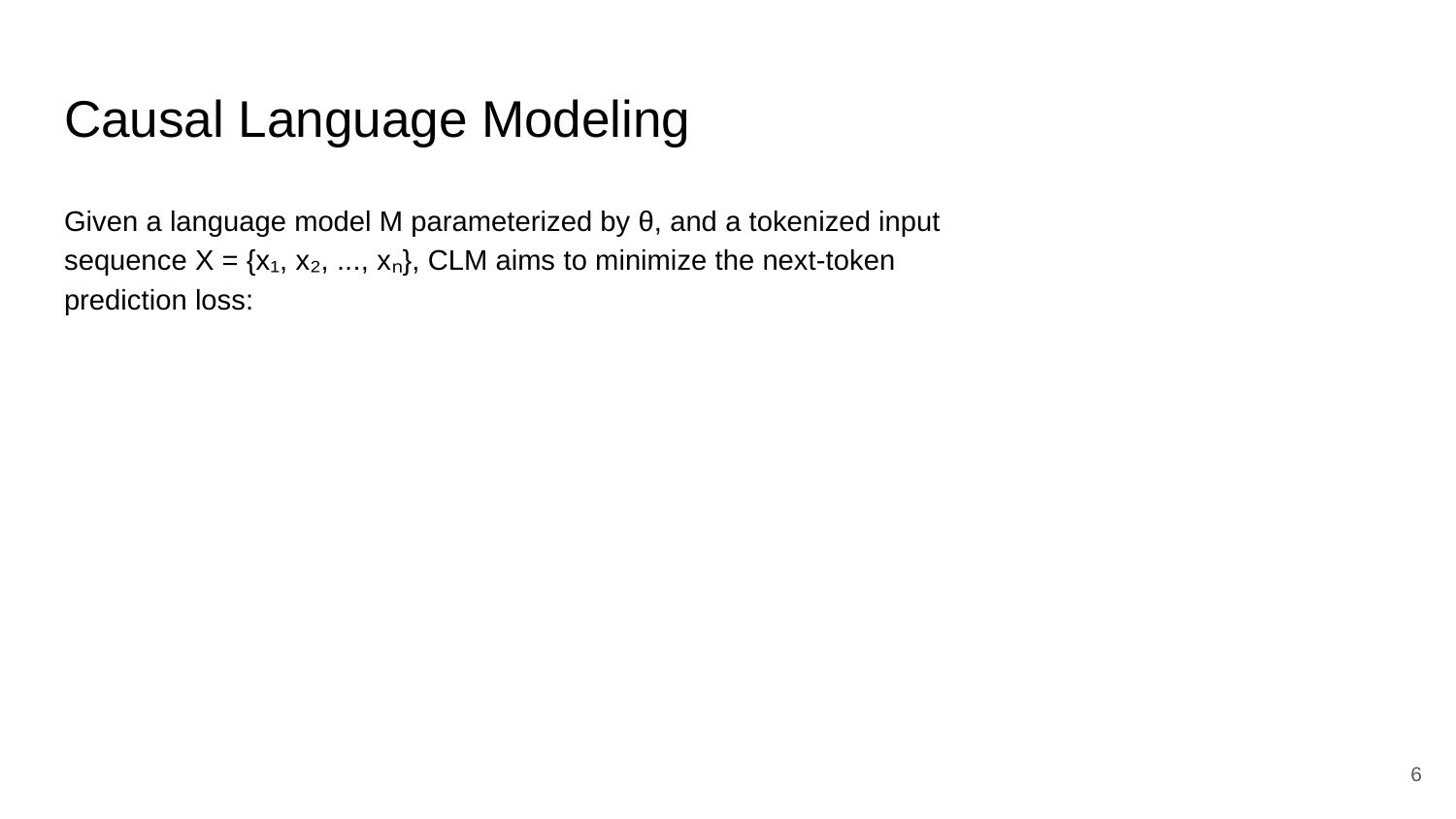

# Causal Language Modeling
Given a language model M parameterized by θ, and a tokenized input sequence X = {x₁, x₂, ..., xₙ}, CLM aims to minimize the next-token prediction loss:

6